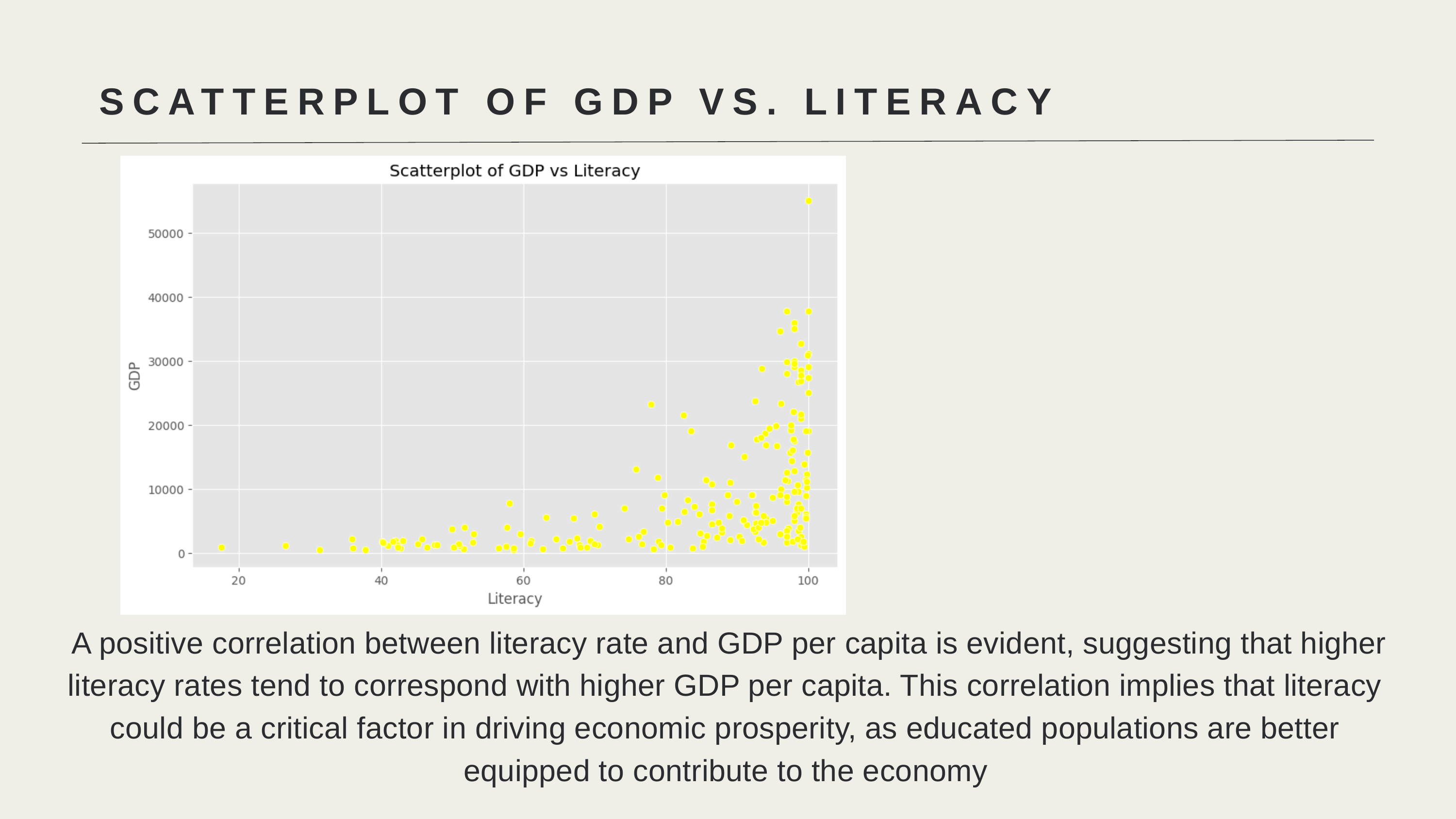

SCATTERPLOT OF GDP VS. LITERACY

 A positive correlation between literacy rate and GDP per capita is evident, suggesting that higher literacy rates tend to correspond with higher GDP per capita. This correlation implies that literacy could be a critical factor in driving economic prosperity, as educated populations are better equipped to contribute to the economy